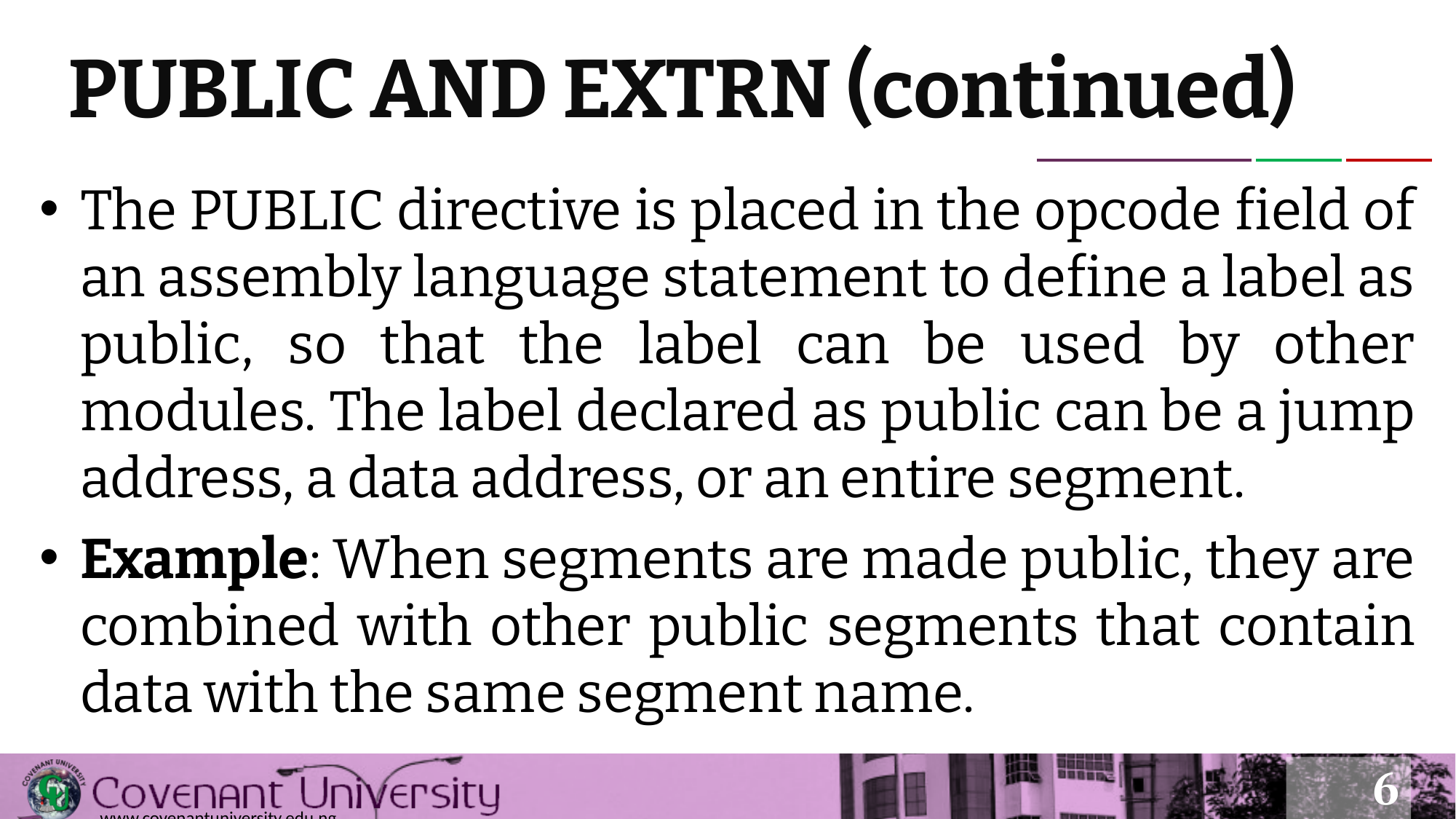

# PUBLIC AND EXTRN (continued)
The PUBLIC directive is placed in the opcode field of an assembly language statement to define a label as public, so that the label can be used by other modules. The label declared as public can be a jump address, a data address, or an entire segment.
Example: When segments are made public, they are combined with other public segments that contain data with the same segment name.